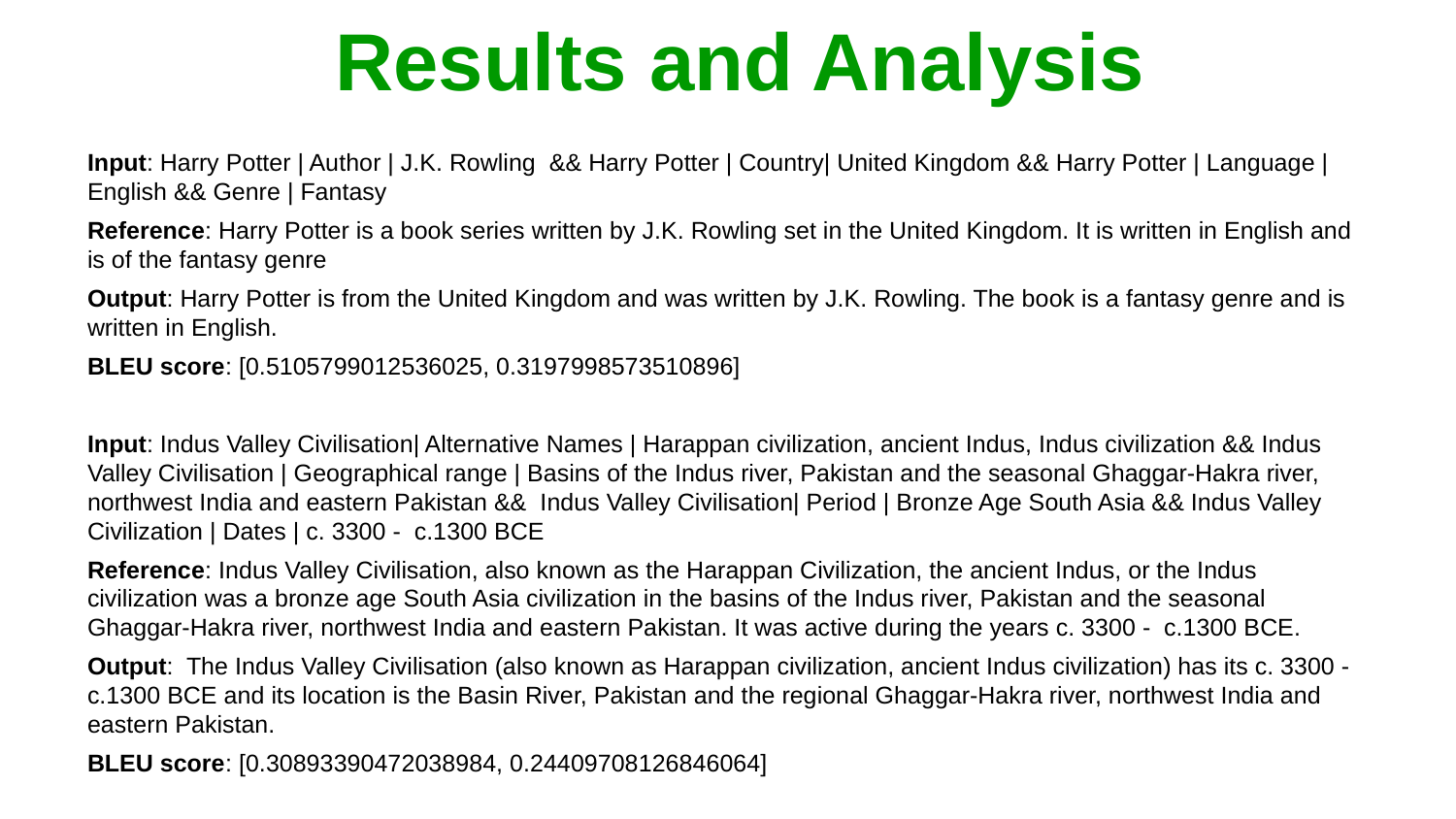

# Results and Analysis
Input: Harry Potter | Author | J.K. Rowling  && Harry Potter | Country| United Kingdom && Harry Potter | Language | English && Genre | Fantasy
Reference: Harry Potter is a book series written by J.K. Rowling set in the United Kingdom. It is written in English and is of the fantasy genre
Output: Harry Potter is from the United Kingdom and was written by J.K. Rowling. The book is a fantasy genre and is written in English.
BLEU score: [0.5105799012536025, 0.3197998573510896]

Input: Indus Valley Civilisation| Alternative Names | Harappan civilization, ancient Indus, Indus civilization && Indus Valley Civilisation | Geographical range | Basins of the Indus river, Pakistan and the seasonal Ghaggar-Hakra river, northwest India and eastern Pakistan &&  Indus Valley Civilisation| Period | Bronze Age South Asia && Indus Valley Civilization | Dates | c. 3300 -  c.1300 BCE
Reference: Indus Valley Civilisation, also known as the Harappan Civilization, the ancient Indus, or the Indus civilization was a bronze age South Asia civilization in the basins of the Indus river, Pakistan and the seasonal Ghaggar-Hakra river, northwest India and eastern Pakistan. It was active during the years c. 3300 -  c.1300 BCE.
Output:  The Indus Valley Civilisation (also known as Harappan civilization, ancient Indus civilization) has its c. 3300 - c.1300 BCE and its location is the Basin River, Pakistan and the regional Ghaggar-Hakra river, northwest India and eastern Pakistan.
BLEU score: [0.30893390472038984, 0.24409708126846064]